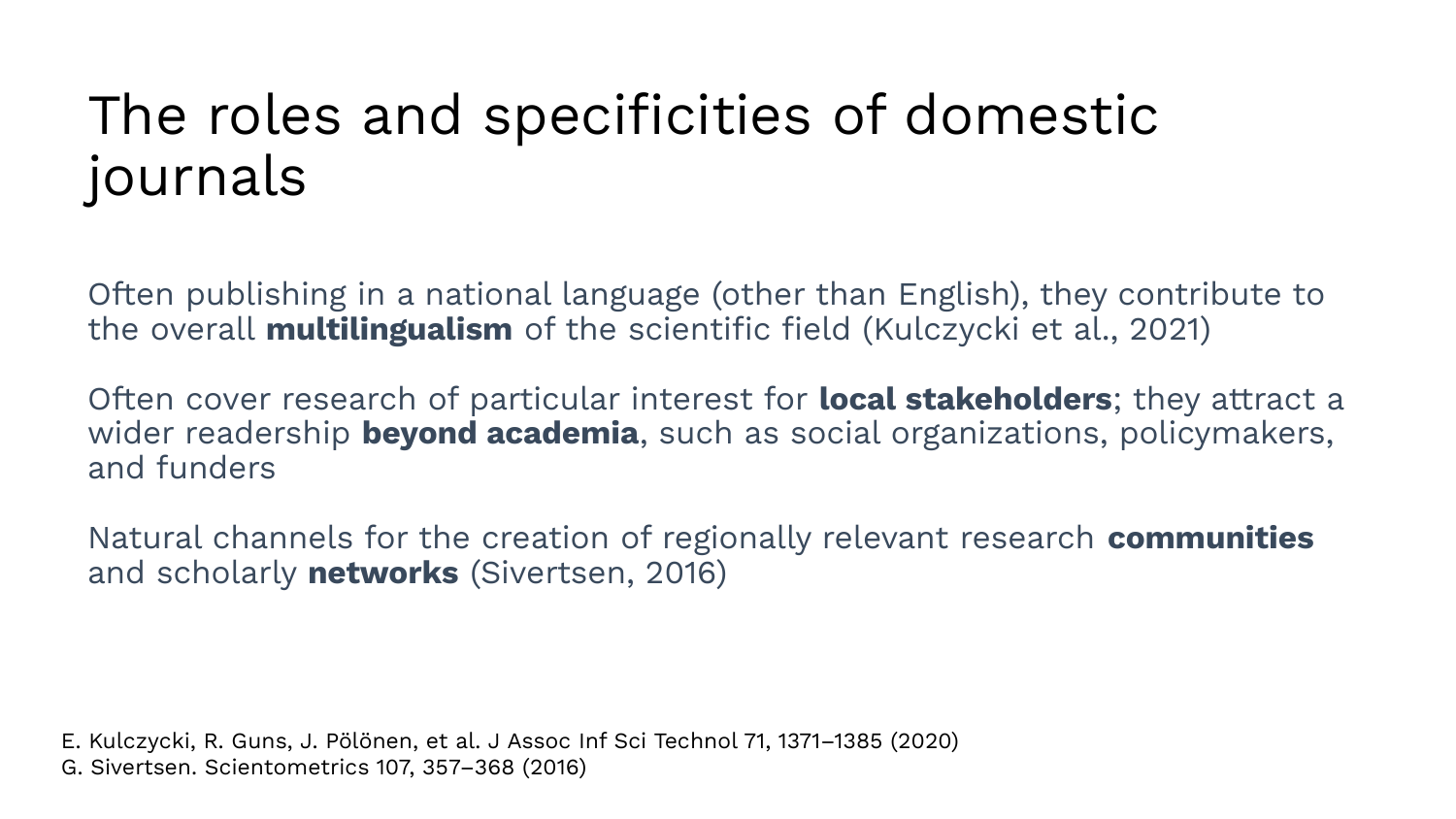

# The roles and specificities of domestic journals
Often publishing in a national language (other than English), they contribute to the overall multilingualism of the scientific field (Kulczycki et al., 2021)

Often cover research of particular interest for local stakeholders; they attract a wider readership beyond academia, such as social organizations, policymakers, and funders

Natural channels for the creation of regionally relevant research communities and scholarly networks (Sivertsen, 2016)

E. Kulczycki, R. Guns, J. Pölönen, et al. J Assoc Inf Sci Technol 71, 1371–1385 (2020)
G. Sivertsen. Scientometrics 107, 357–368 (2016)